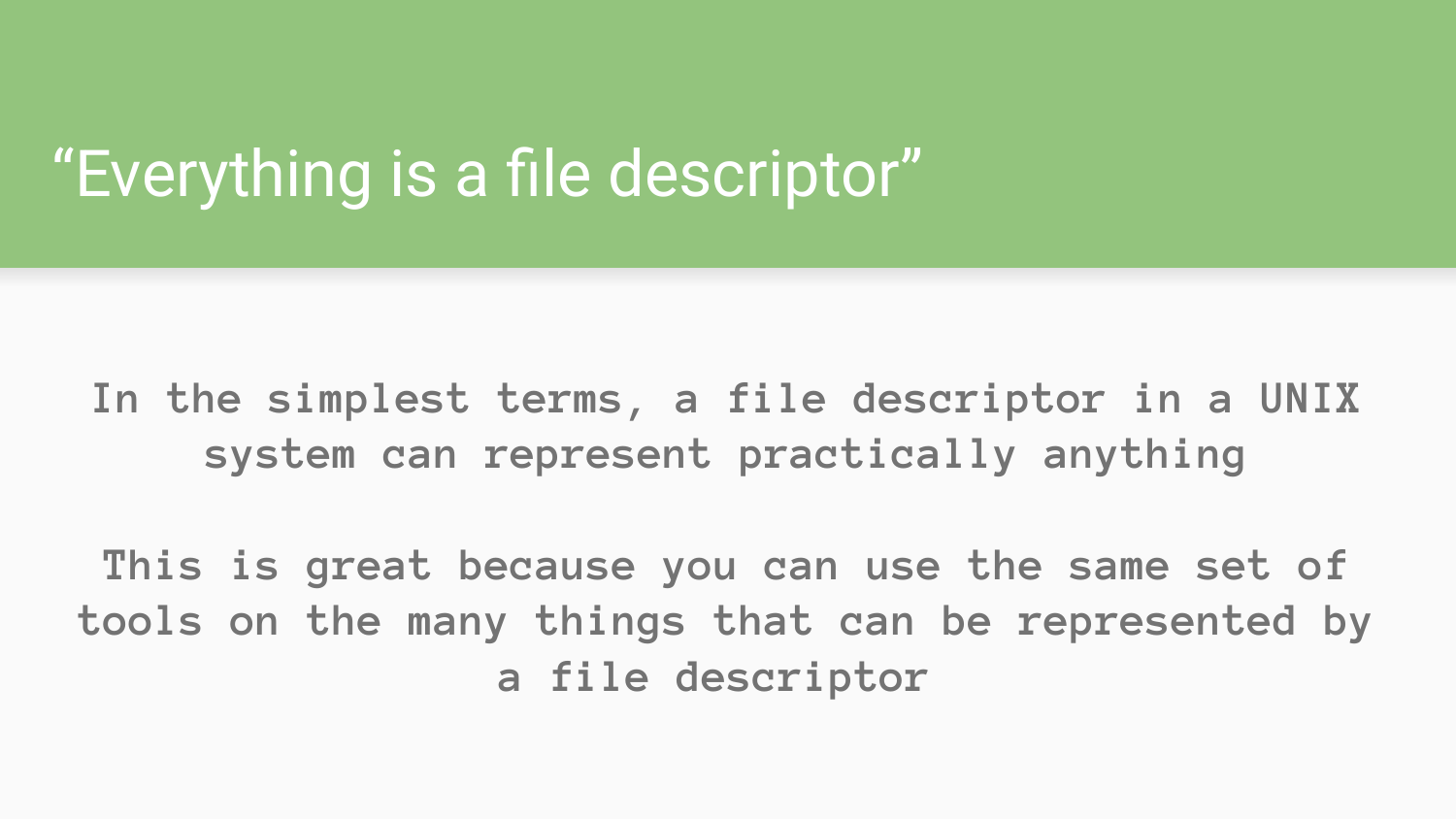

# “Everything is a file descriptor”
In the simplest terms, a file descriptor in a UNIX system can represent practically anything

This is great because you can use the same set of tools on the many things that can be represented by a file descriptor